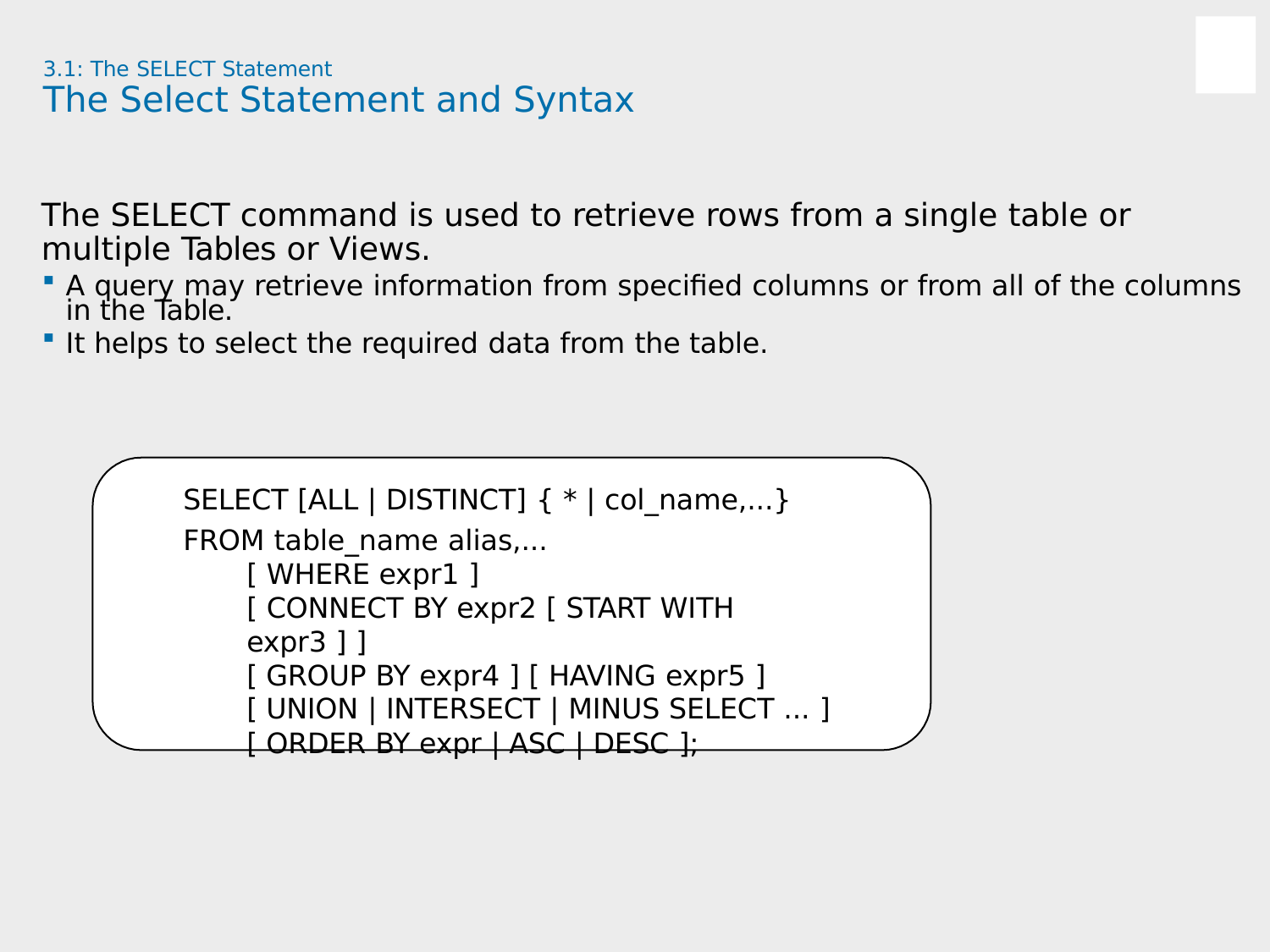

3.1: The SELECT Statement
# The Select Statement and Syntax
The SELECT command is used to retrieve rows from a single table or
multiple Tables or Views.
A query may retrieve information from specified columns or from all of the columns  in the Table.
It helps to select the required data from the table.

SELECT [ALL | DISTINCT] { * | col_name,...}  FROM table_name alias,...
[ WHERE expr1 ]
[ CONNECT BY expr2 [ START WITH expr3 ] ]
[ GROUP BY expr4 ] [ HAVING expr5 ]
[ UNION | INTERSECT | MINUS SELECT ... ]  [ ORDER BY expr | ASC | DESC ];